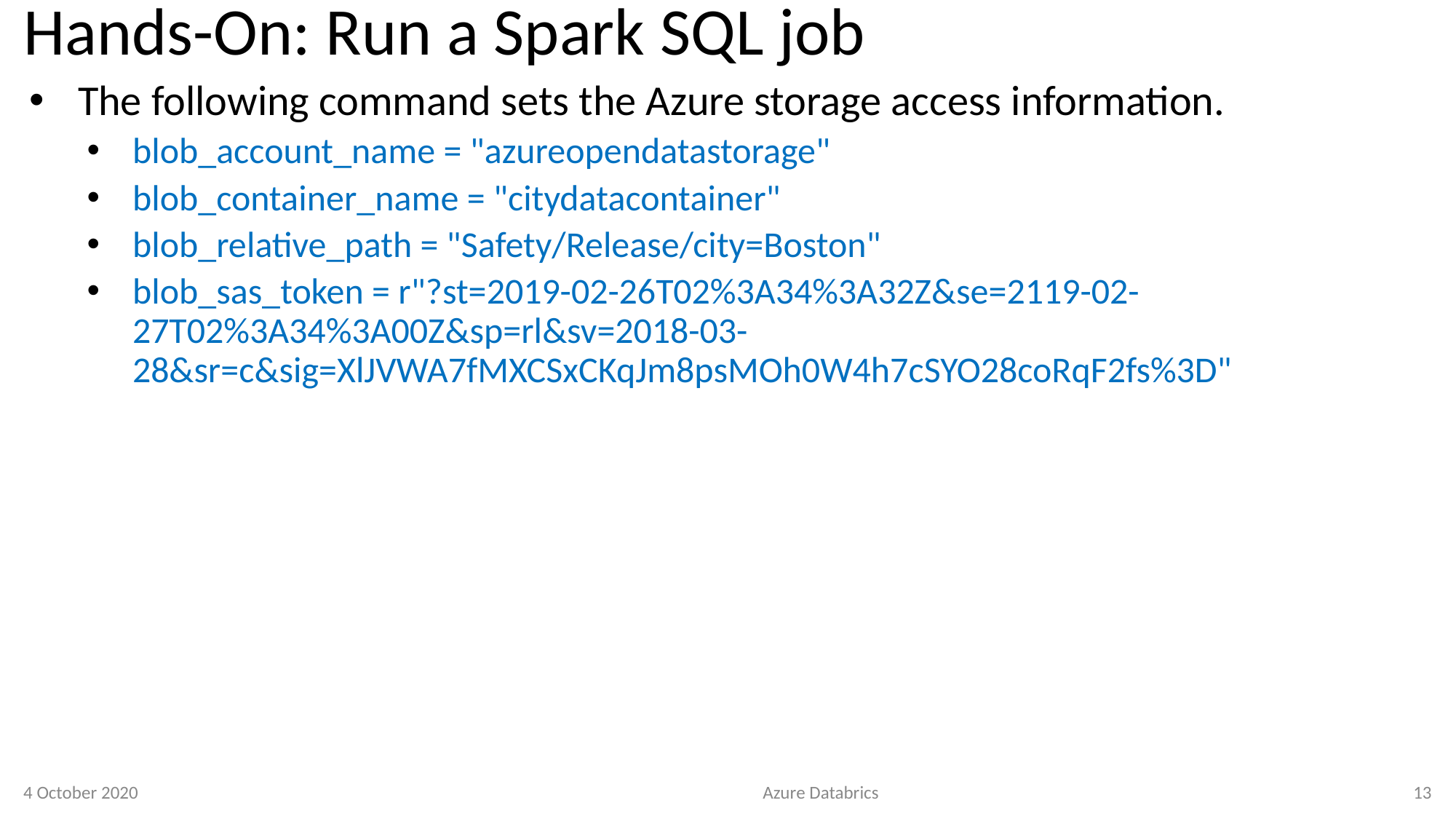

# Hands-On: Run a Spark SQL job
The following command sets the Azure storage access information.
blob_account_name = "azureopendatastorage"
blob_container_name = "citydatacontainer"
blob_relative_path = "Safety/Release/city=Boston"
blob_sas_token = r"?st=2019-02-26T02%3A34%3A32Z&se=2119-02-27T02%3A34%3A00Z&sp=rl&sv=2018-03-28&sr=c&sig=XlJVWA7fMXCSxCKqJm8psMOh0W4h7cSYO28coRqF2fs%3D"
4 October 2020
Azure Databrics
13